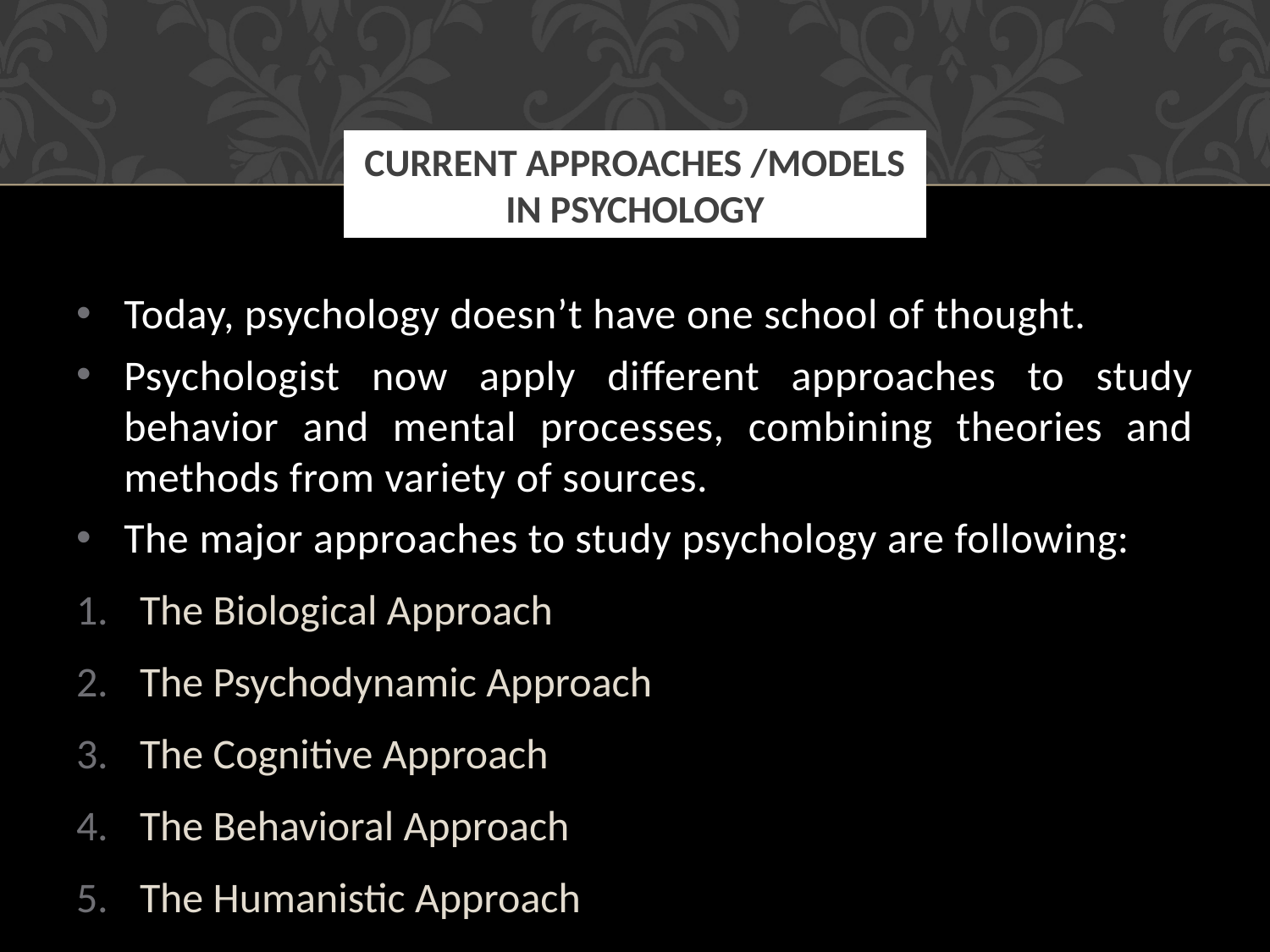

# Current approaches /models in psychology
Today, psychology doesn’t have one school of thought.
Psychologist now apply different approaches to study behavior and mental processes, combining theories and methods from variety of sources.
The major approaches to study psychology are following:
The Biological Approach
The Psychodynamic Approach
The Cognitive Approach
The Behavioral Approach
The Humanistic Approach